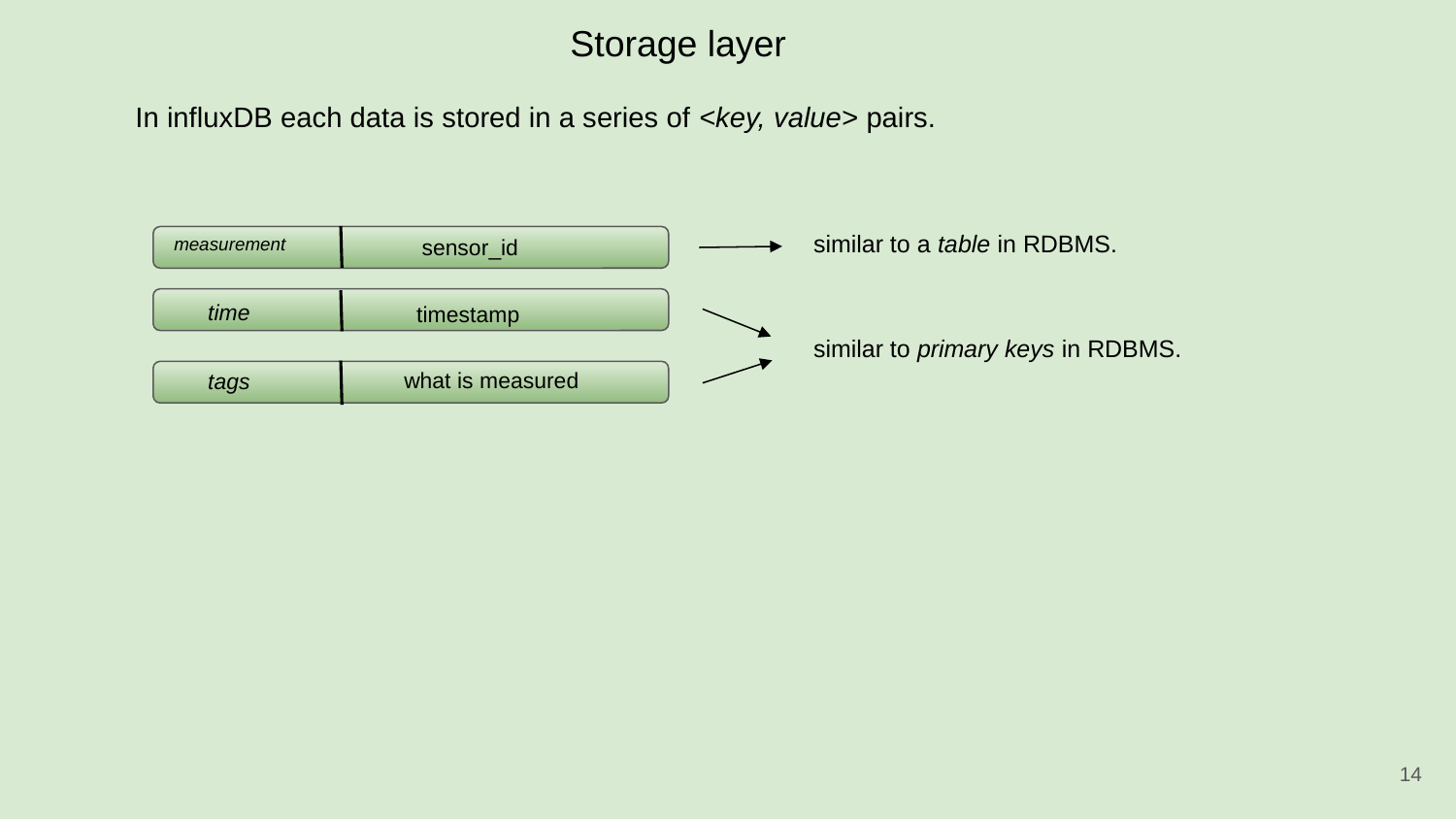

Storage layer
In influxDB each data is stored in a series of <key, value> pairs.
similar to a table in RDBMS.
sensor_id
measurement

time
timestamp

similar to primary keys in RDBMS.
what is measured
tags

14